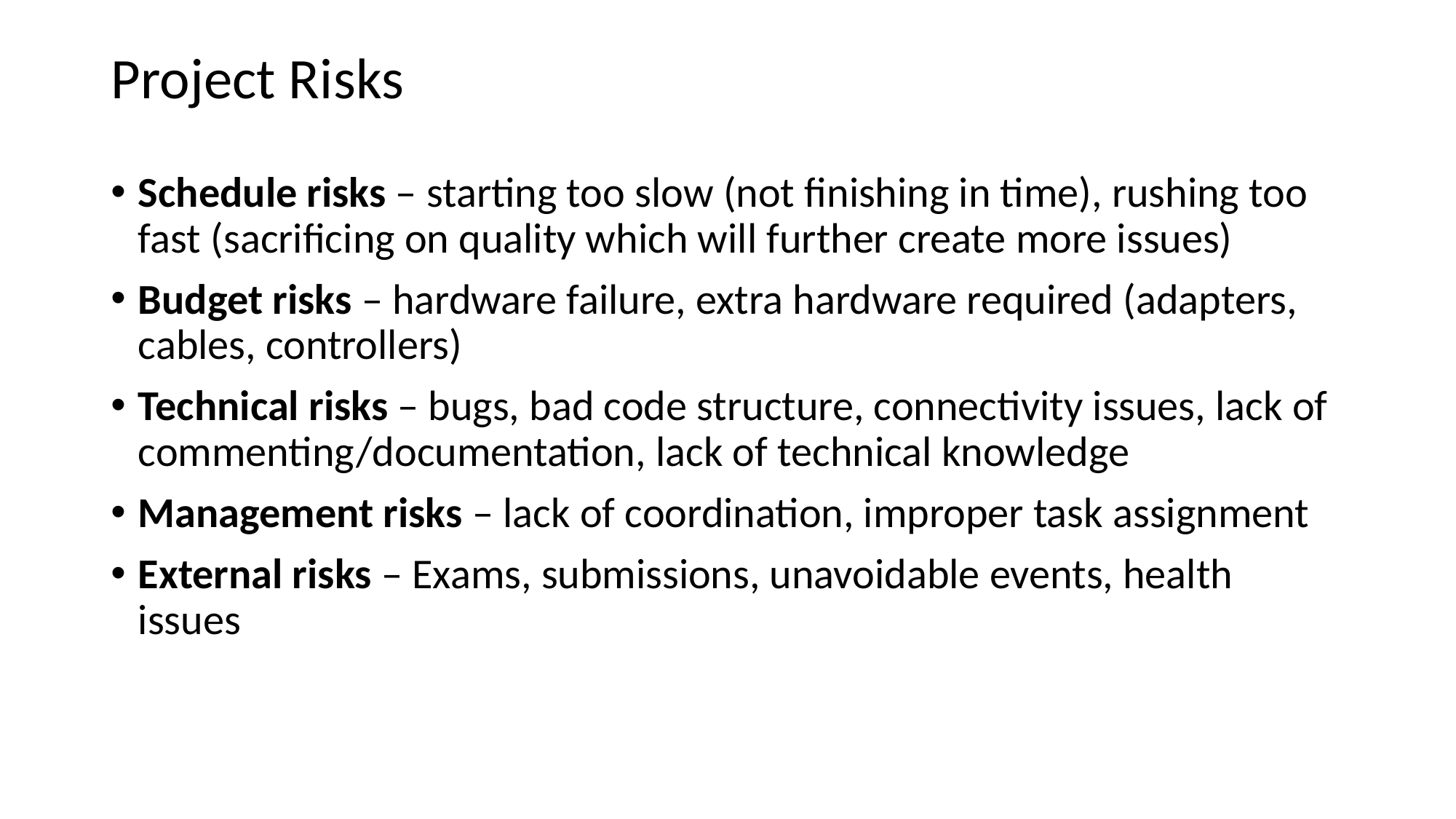

# Project Risks
Schedule risks – starting too slow (not finishing in time), rushing too fast (sacrificing on quality which will further create more issues)
Budget risks – hardware failure, extra hardware required (adapters, cables, controllers)
Technical risks – bugs, bad code structure, connectivity issues, lack of commenting/documentation, lack of technical knowledge
Management risks – lack of coordination, improper task assignment
External risks – Exams, submissions, unavoidable events, health issues